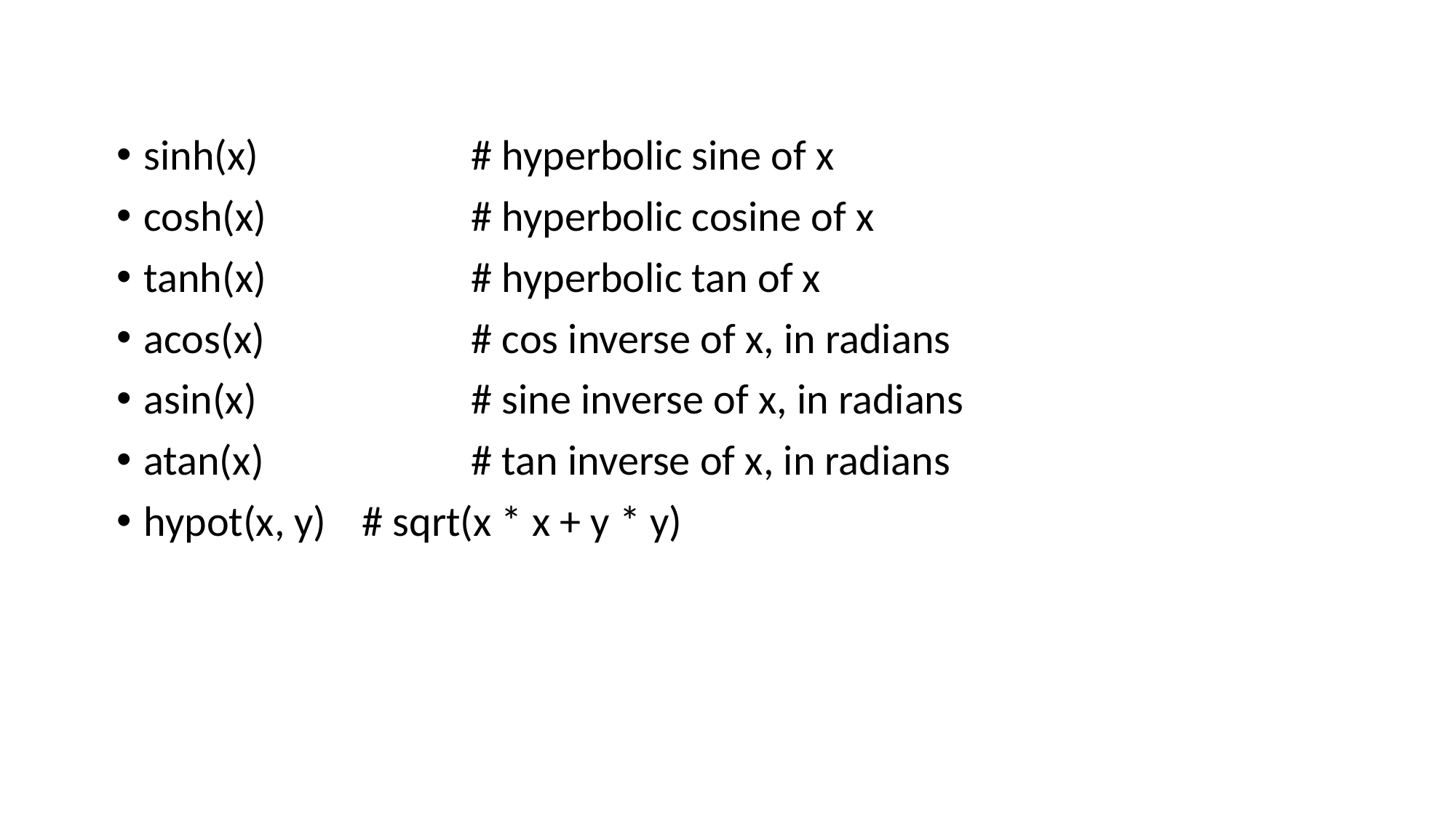

sinh(x) 		# hyperbolic sine of x
cosh(x) 		# hyperbolic cosine of x
tanh(x) 		# hyperbolic tan of x
acos(x) 		# cos inverse of x, in radians
asin(x) 		# sine inverse of x, in radians
atan(x) 		# tan inverse of x, in radians
hypot(x, y) 	# sqrt(x * x + y * y)